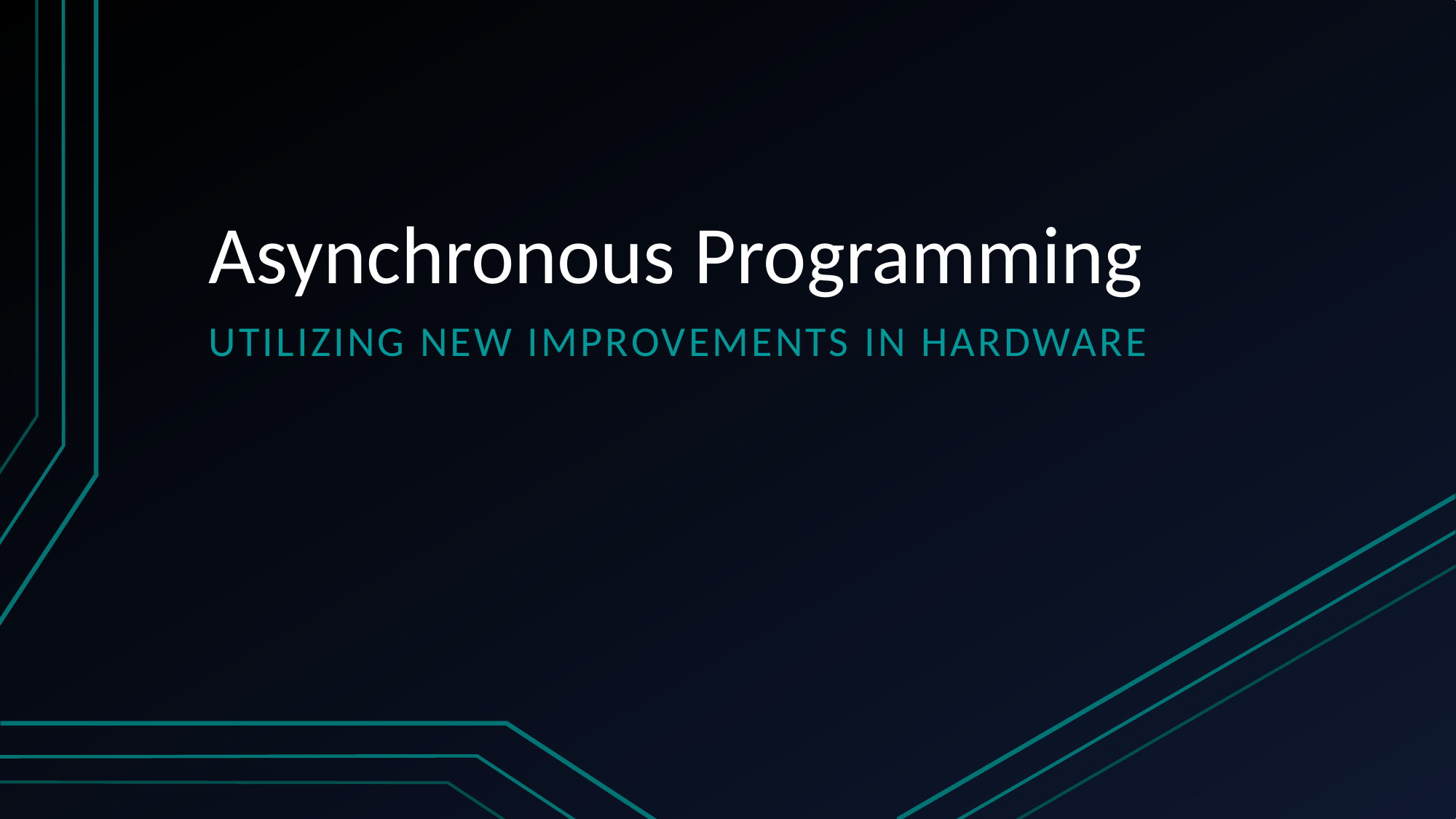

# Asynchronous Programming
UTILizing new improvements in hardware